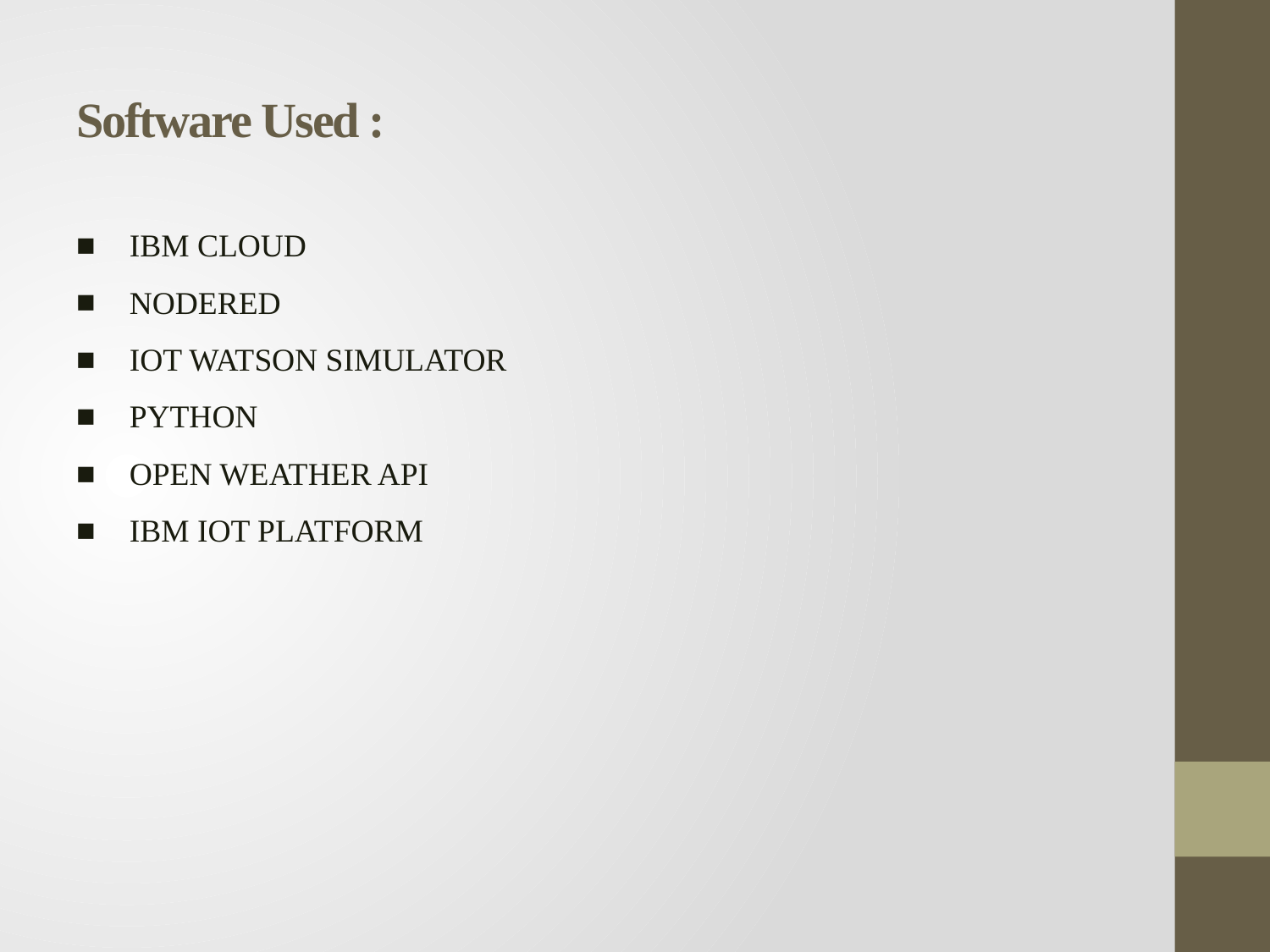

# Software Used :
IBM CLOUD
NODERED
IOT WATSON SIMULATOR
PYTHON
OPEN WEATHER API
IBM IOT PLATFORM